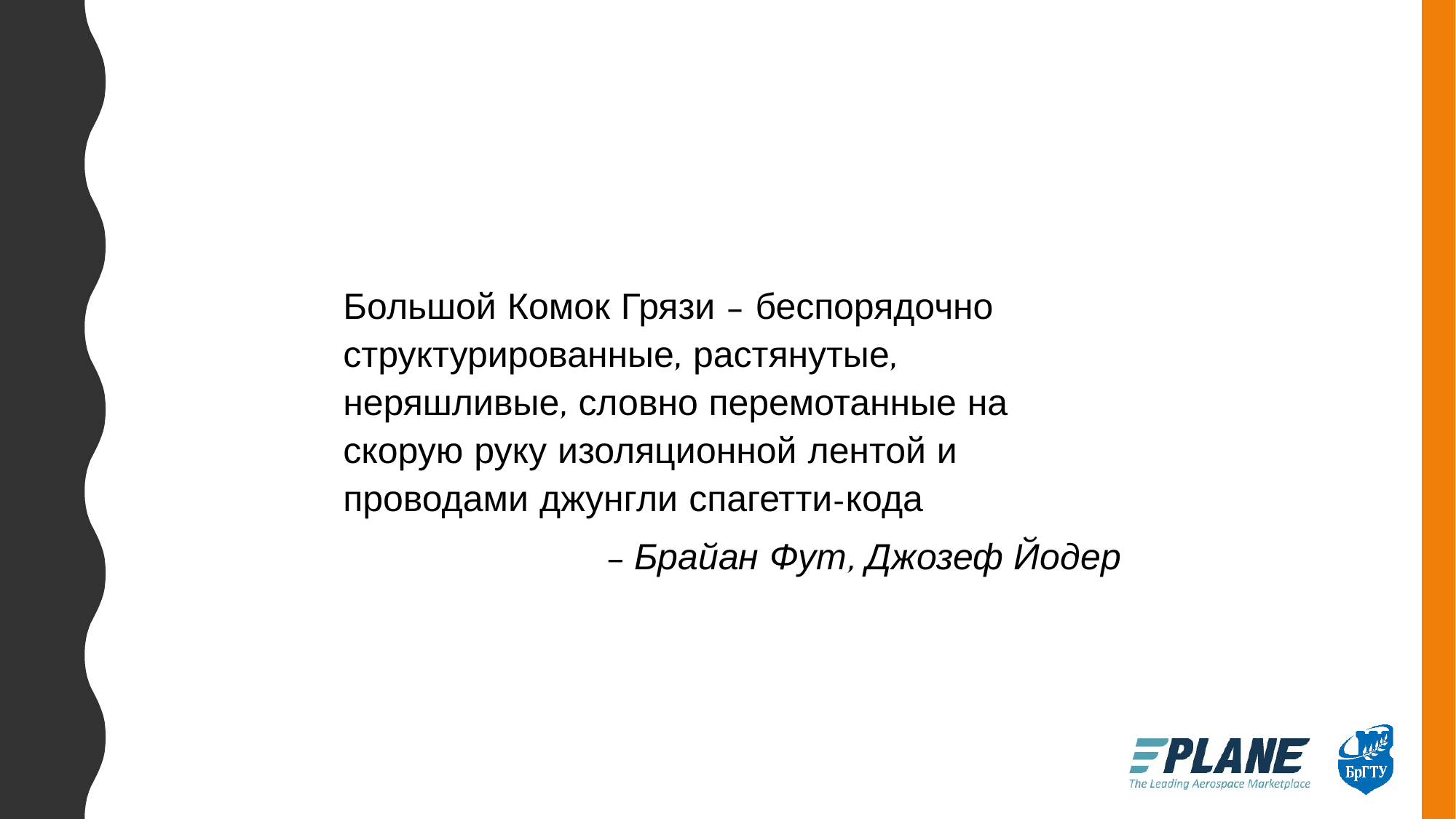

Большой Комок Грязи – беспорядочно структурированные, растянутые, неряшливые, словно перемотанные на скорую руку изоляционной лентой и проводами джунгли спагетти-кода
– Брайан Фут, Джозеф Йодер